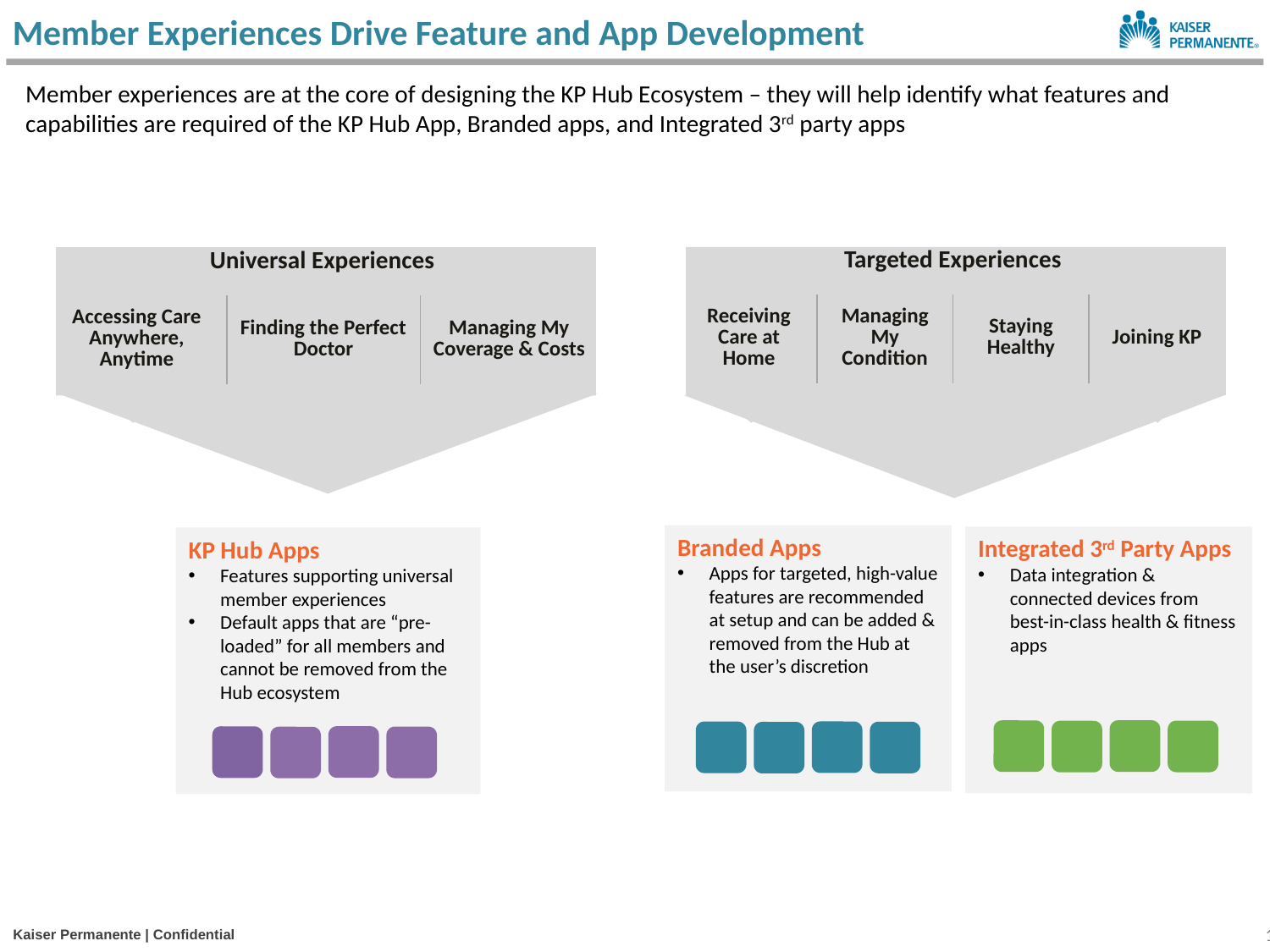

Member Experiences Drive Feature and App Development
Member experiences are at the core of designing the KP Hub Ecosystem – they will help identify what features and capabilities are required of the KP Hub App, Branded apps, and Integrated 3rd party apps
| Targeted Experiences |  |  |  |
| --- | --- | --- | --- |
| Receiving Care at Home | Managing My Condition | Staying Healthy | Joining KP |
| Universal Experiences |  |  |
| --- | --- | --- |
| Accessing Care Anywhere, Anytime | Finding the Perfect Doctor | Managing My Coverage & Costs |

Branded Apps
Apps for targeted, high-value features are recommended at setup and can be added & removed from the Hub at the user’s discretion
Integrated 3rd Party Apps
Data integration & connected devices from best-in-class health & fitness apps
KP Hub Apps
Features supporting universal member experiences
Default apps that are “pre-loaded” for all members and cannot be removed from the Hub ecosystem